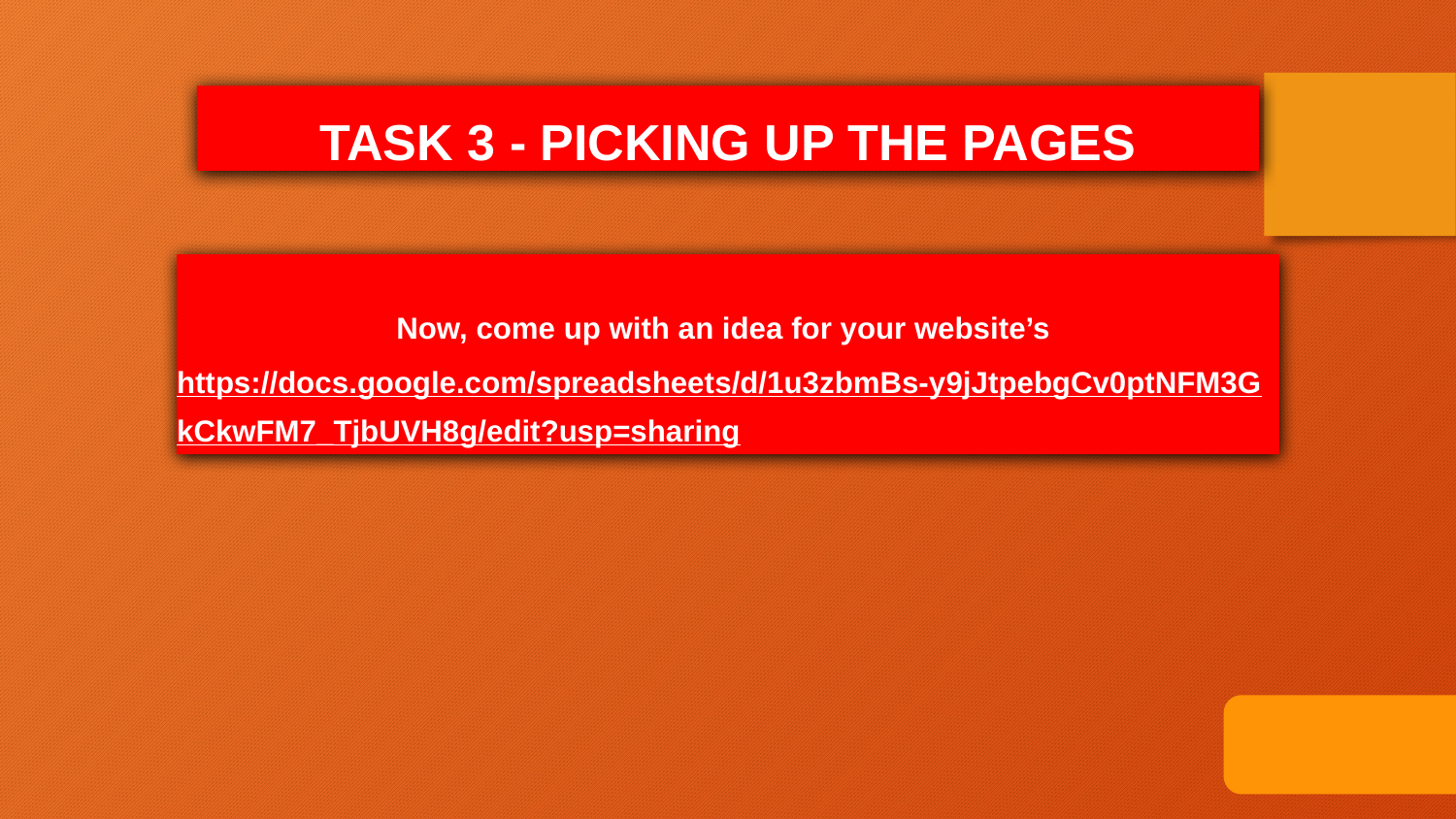

TASK 3 - PICKING UP THE PAGES

Now, come up with an idea for your website’s https://docs.google.com/spreadsheets/d/1u3zbmBs-y9jJtpebgCv0ptNFM3GkCkwFM7_TjbUVH8g/edit?usp=sharing